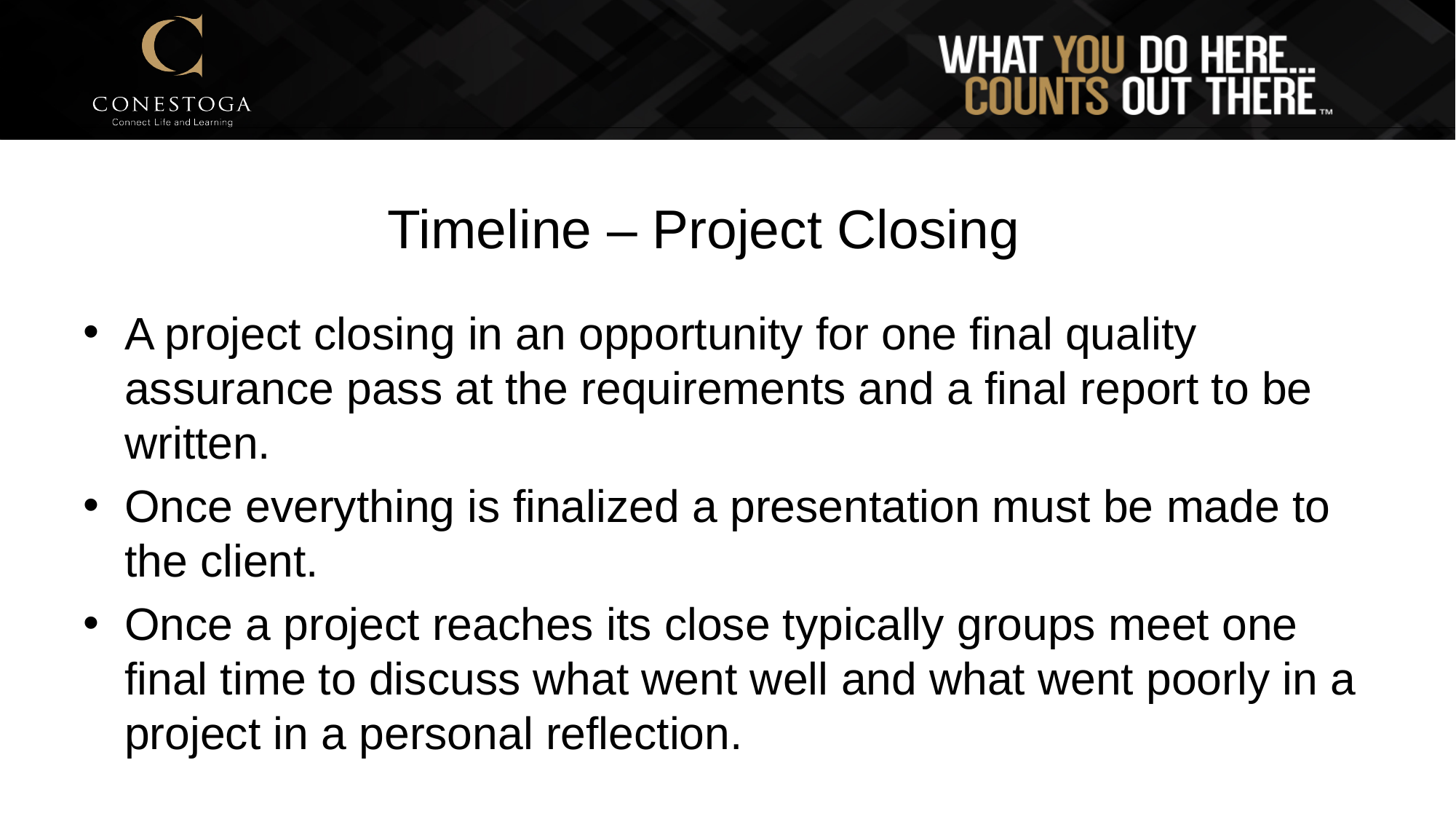

# Timeline – Project Closing
A project closing in an opportunity for one final quality assurance pass at the requirements and a final report to be written.
Once everything is finalized a presentation must be made to the client.
Once a project reaches its close typically groups meet one final time to discuss what went well and what went poorly in a project in a personal reflection.